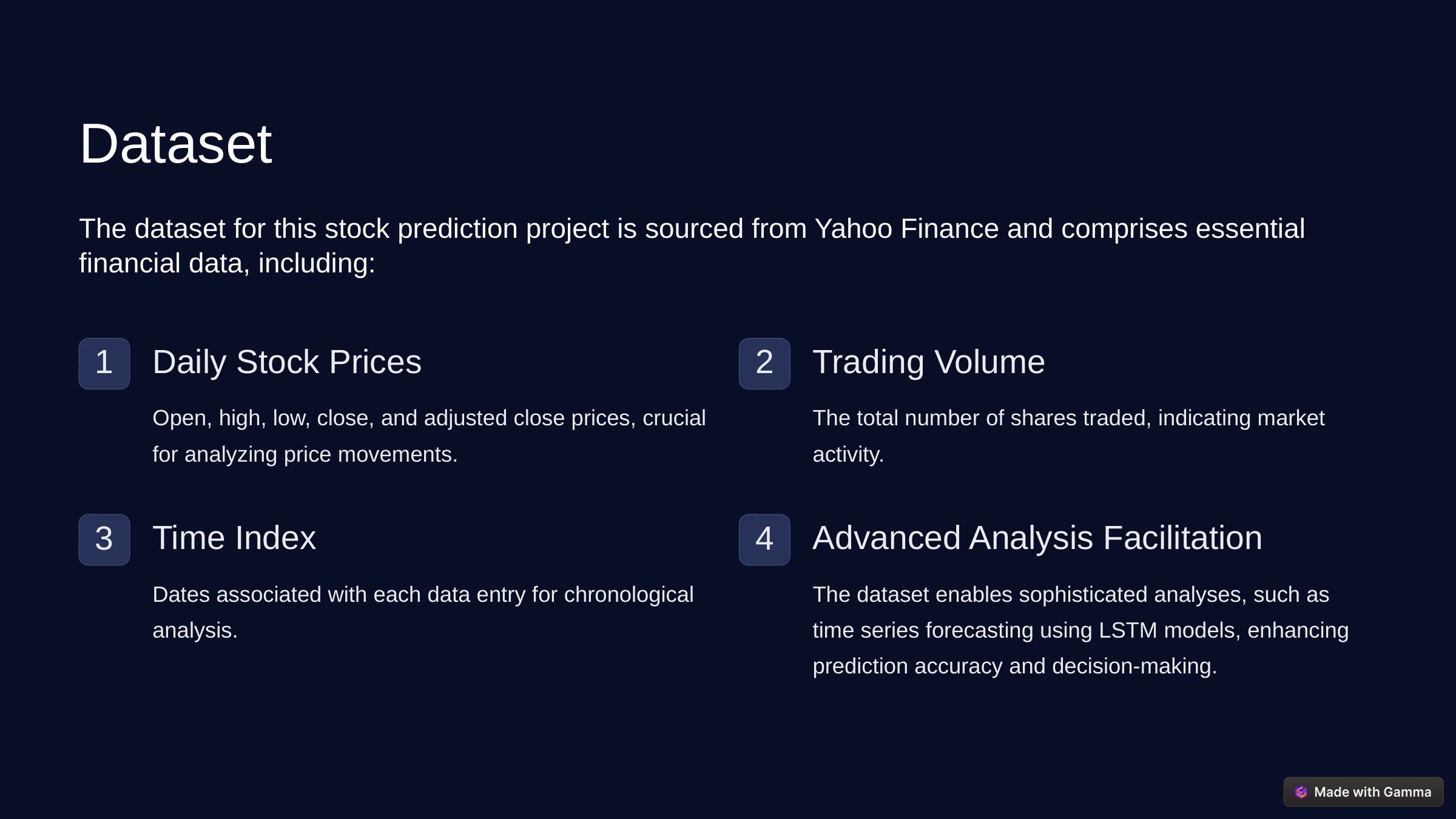

Dataset
The dataset for this stock prediction project is sourced from Yahoo Finance and comprises essential financial data, including:

Daily Stock Prices

Trading Volume
1
2
Open, high, low, close, and adjusted close prices, crucial for analyzing price movements.
The total number of shares traded, indicating market activity.

Time Index

Advanced Analysis Facilitation
3
4
Dates associated with each data entry for chronological analysis.
The dataset enables sophisticated analyses, such as time series forecasting using LSTM models, enhancing prediction accuracy and decision-making.